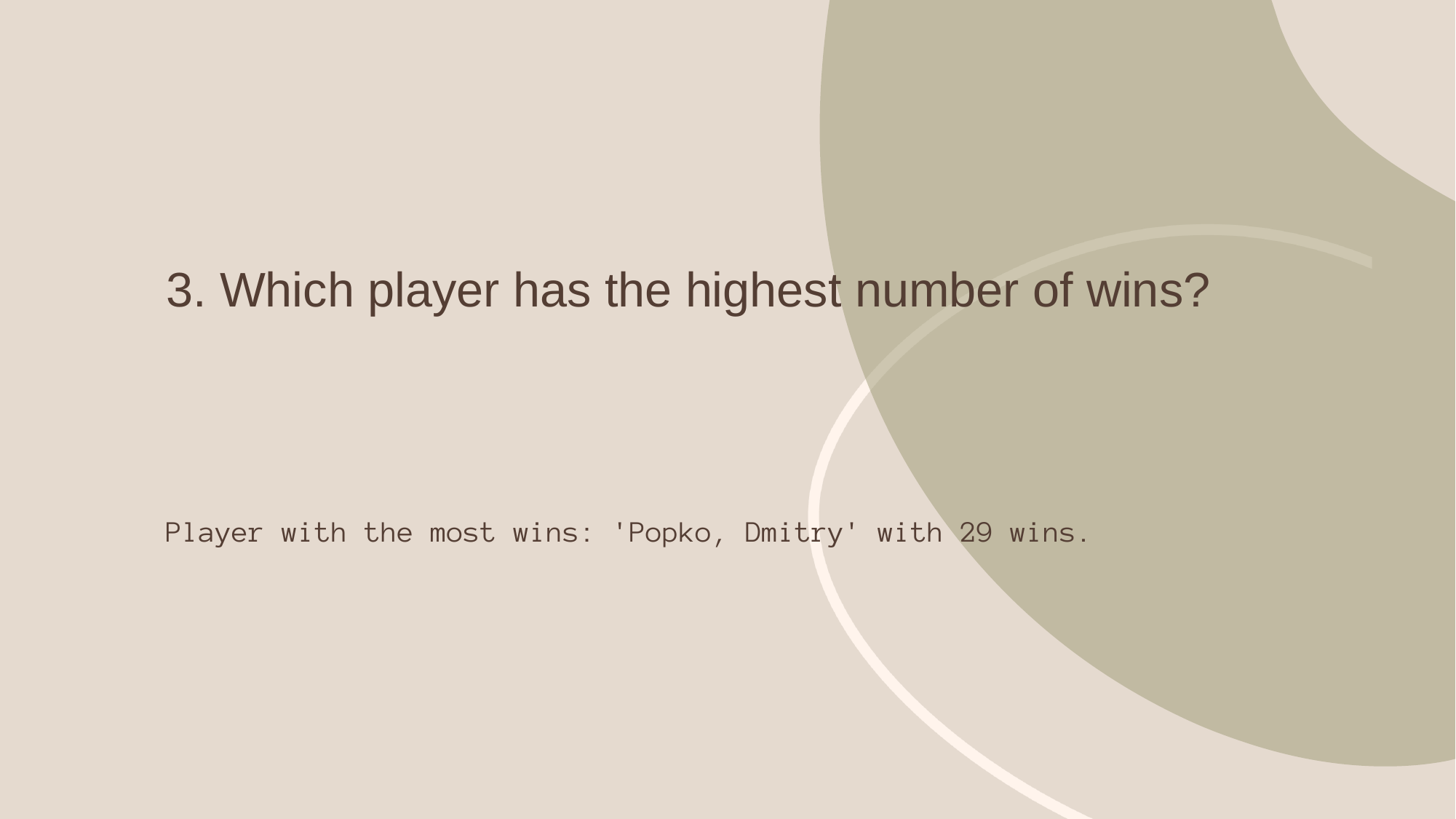

# 3. Which player has the highest number of wins? Player with the most wins: 'Popko, Dmitry' with 29 wins.